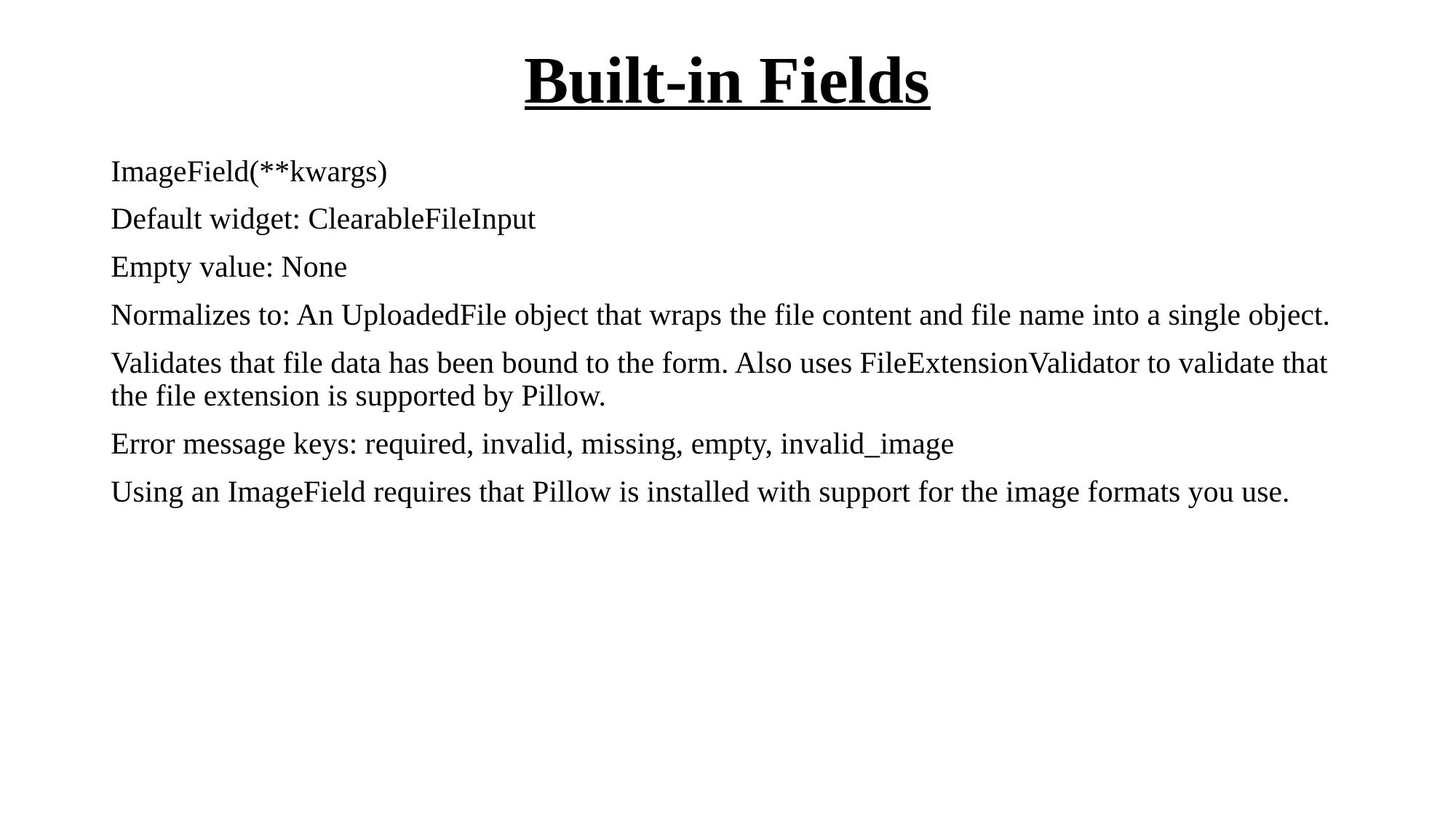

# Built-in Fields
ImageField(**kwargs)
Default widget: ClearableFileInput
Empty value: None
Normalizes to: An UploadedFile object that wraps the file content and file name into a single object.
Validates that file data has been bound to the form. Also uses FileExtensionValidator to validate that the file extension is supported by Pillow.
Error message keys: required, invalid, missing, empty, invalid_image
Using an ImageField requires that Pillow is installed with support for the image formats you use.